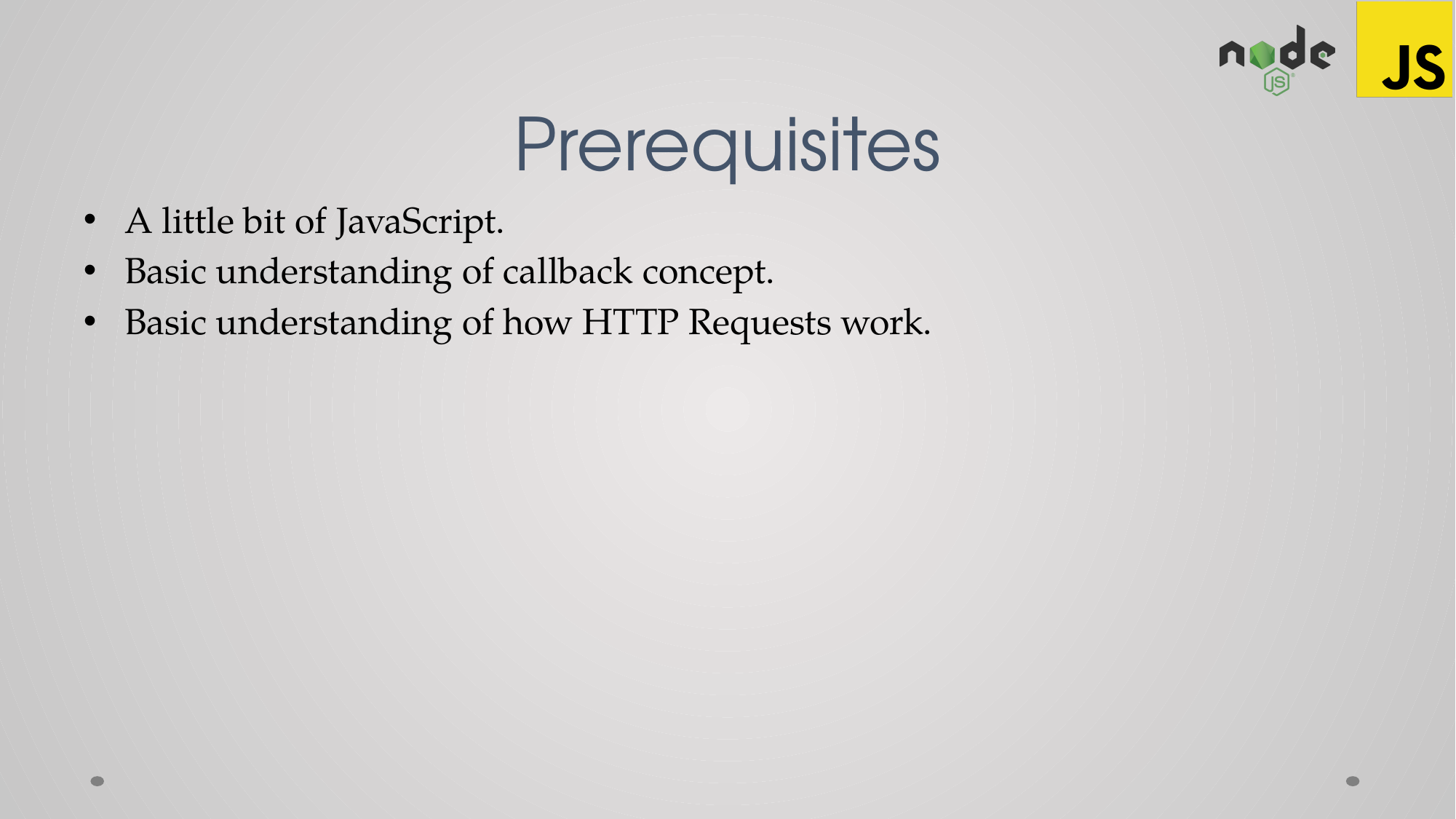

# Prerequisites
A little bit of JavaScript.
Basic understanding of callback concept.
Basic understanding of how HTTP Requests work.